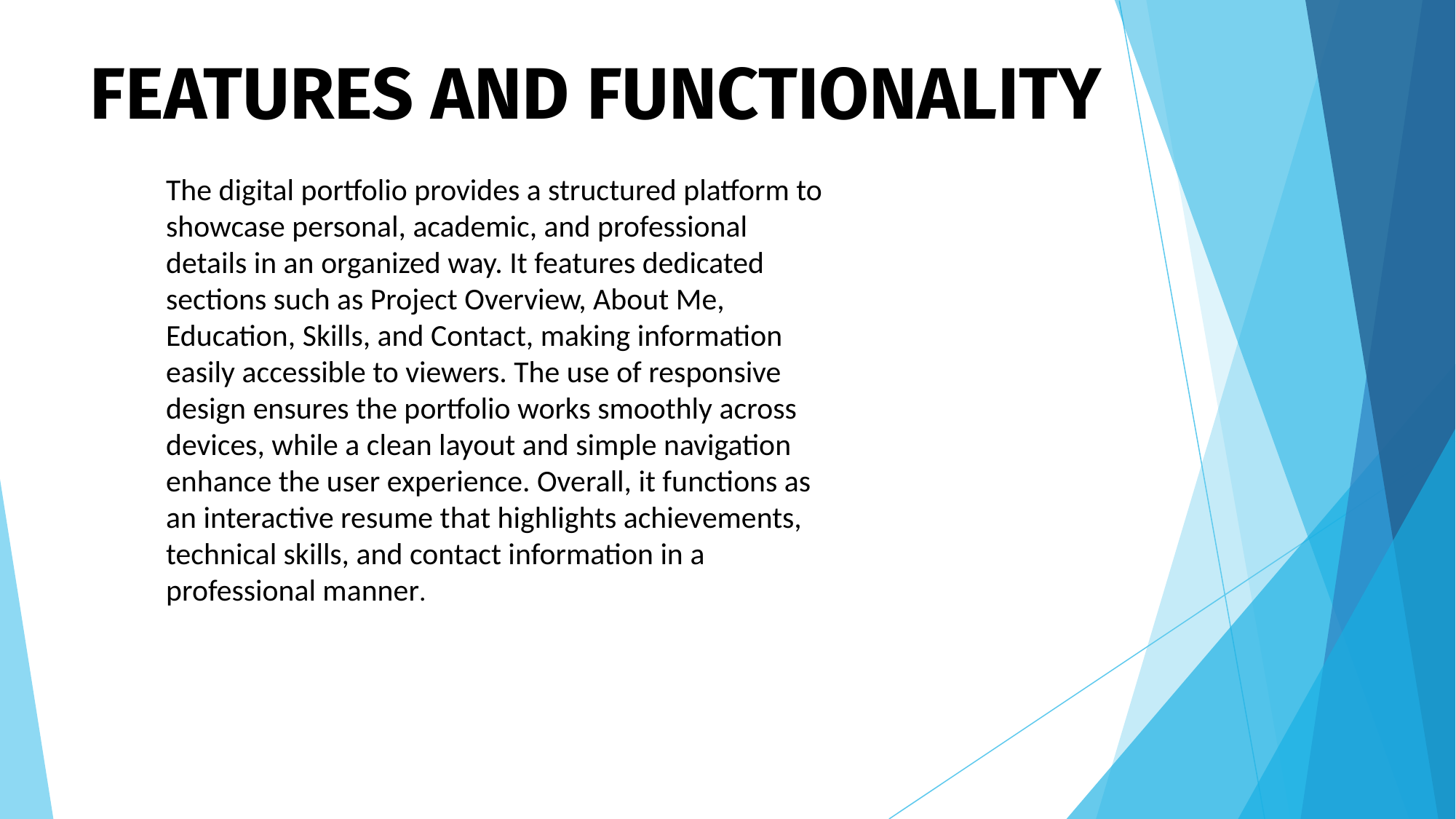

# FEATURES AND FUNCTIONALITY
The digital portfolio provides a structured platform to showcase personal, academic, and professional details in an organized way. It features dedicated sections such as Project Overview, About Me, Education, Skills, and Contact, making information easily accessible to viewers. The use of responsive design ensures the portfolio works smoothly across devices, while a clean layout and simple navigation enhance the user experience. Overall, it functions as an interactive resume that highlights achievements, technical skills, and contact information in a professional manner.